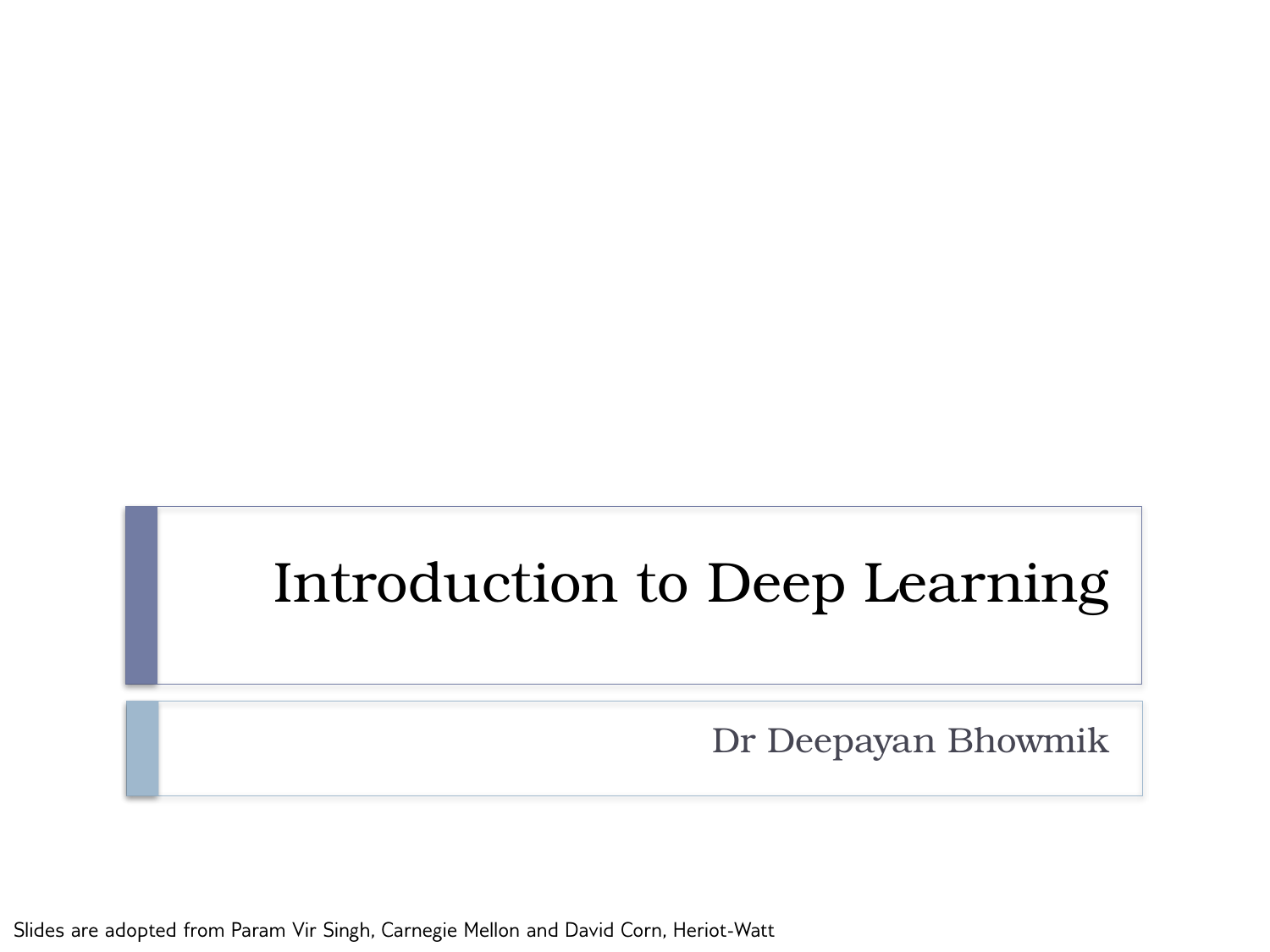

# Introduction to Deep Learning
Dr Deepayan Bhowmik
Slides are adopted from Param Vir Singh, Carnegie Mellon and David Corn, Heriot-Watt